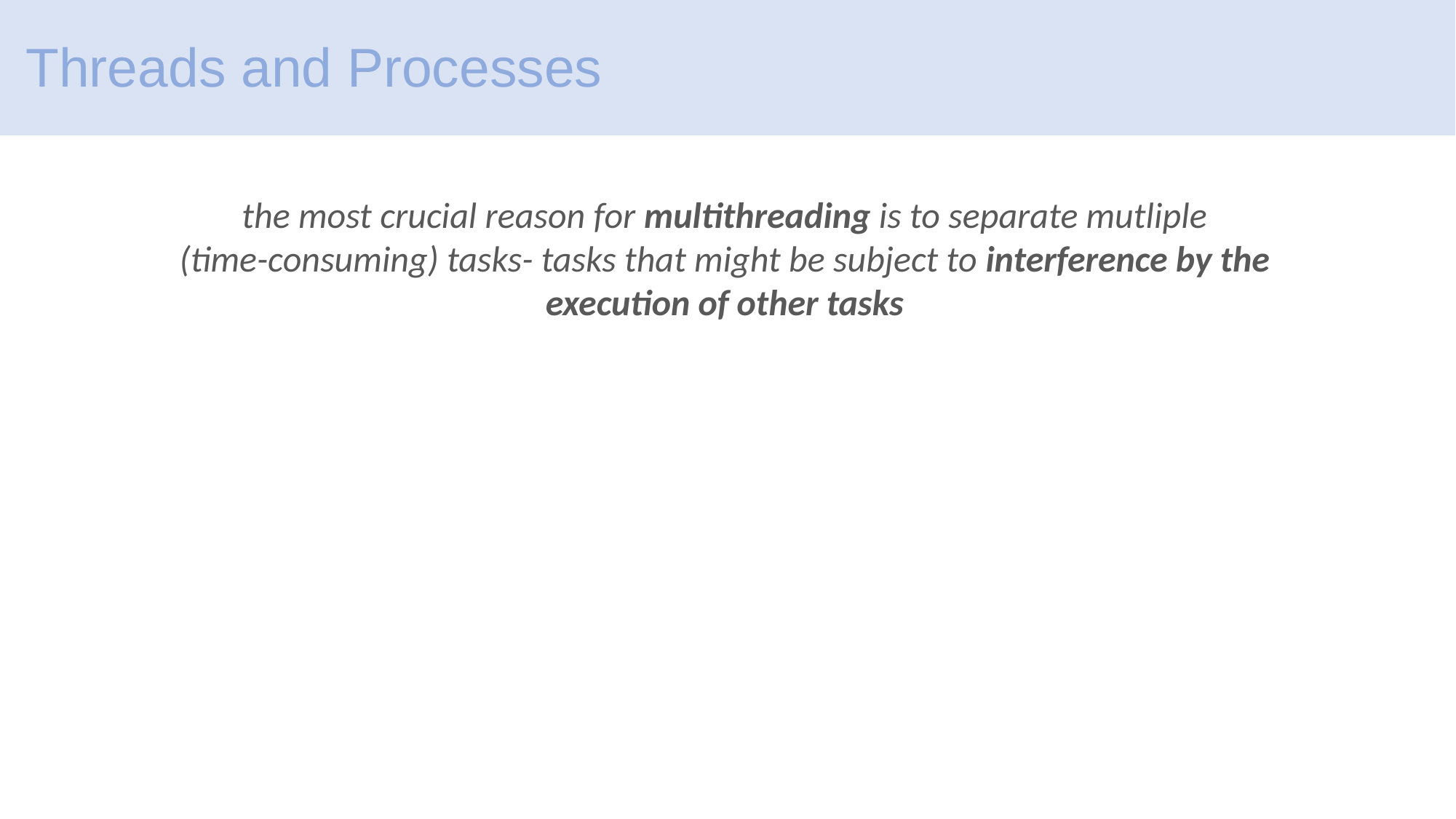

# Threads and Processes

the most crucial reason for multithreading is to separate mutliple
(time-consuming) tasks- tasks that might be subject to interference by the
execution of other tasks